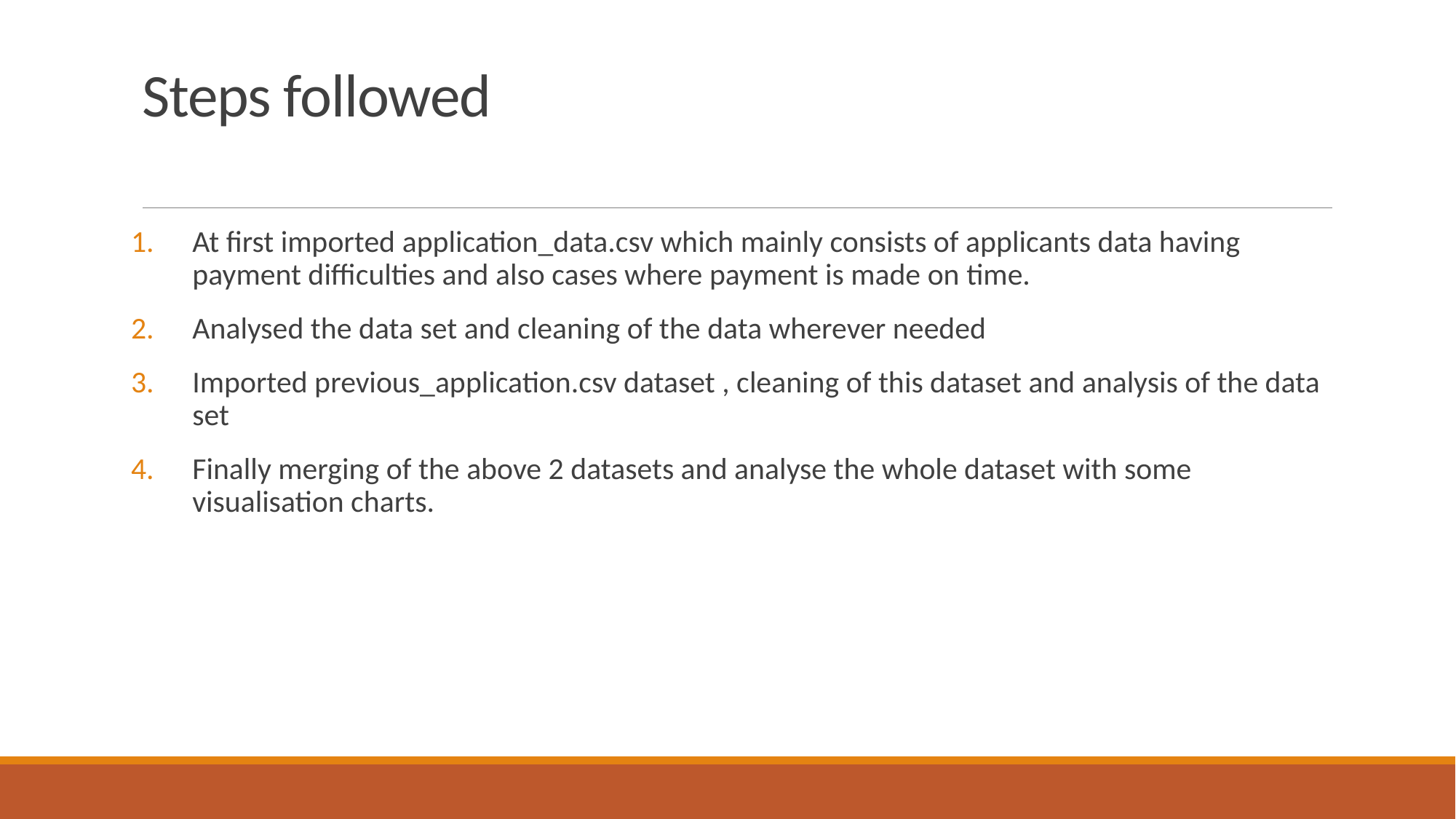

# Steps followed
At first imported application_data.csv which mainly consists of applicants data having payment difficulties and also cases where payment is made on time.
Analysed the data set and cleaning of the data wherever needed
Imported previous_application.csv dataset , cleaning of this dataset and analysis of the data set
Finally merging of the above 2 datasets and analyse the whole dataset with some visualisation charts.